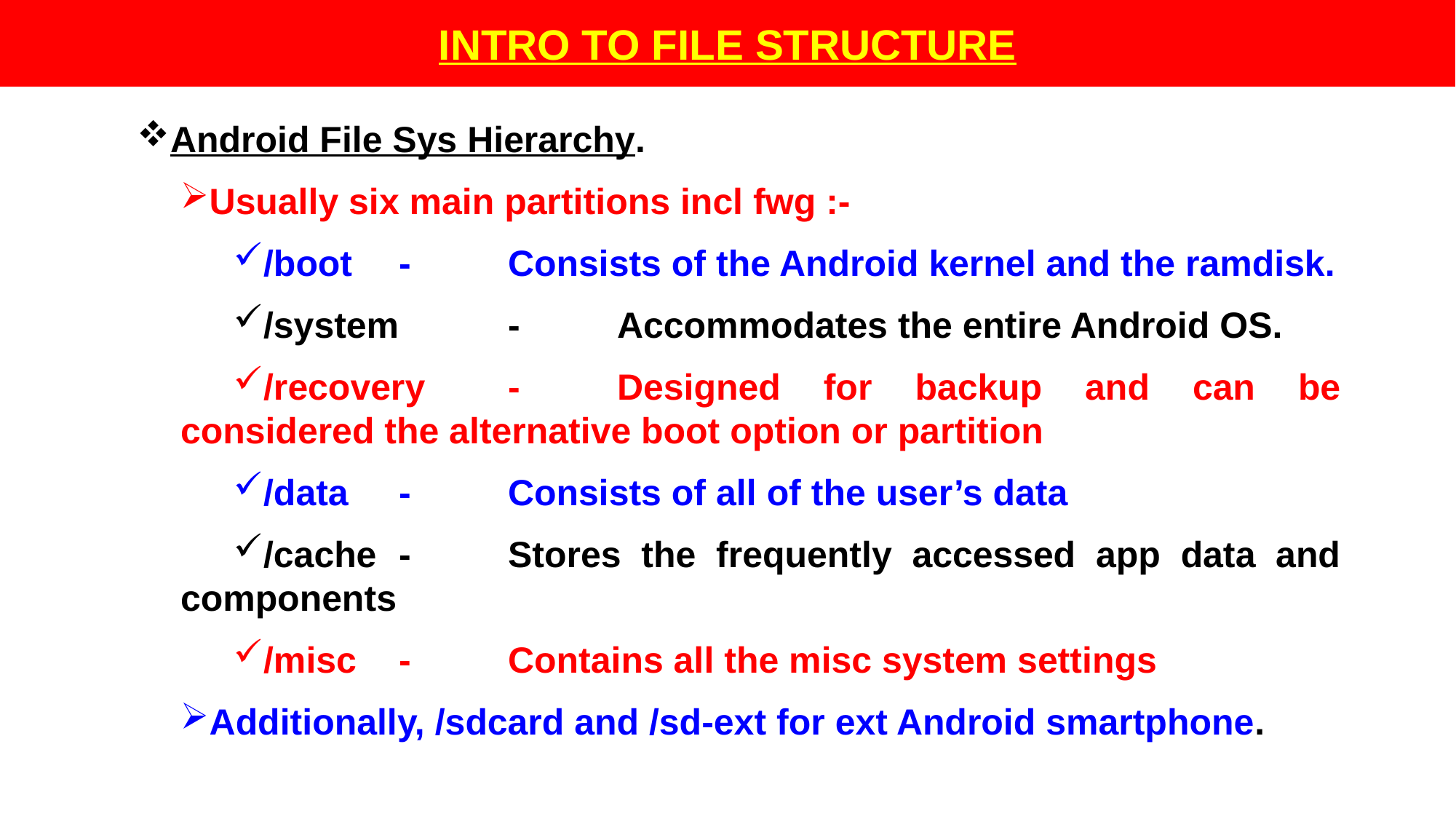

INTRO TO FILE STRUCTURE
Android File Sys Hierarchy.
Usually six main partitions incl fwg :-
/boot	-	Consists of the Android kernel and the ramdisk.
/system	-	Accommodates the entire Android OS.
/recovery	-	Designed for backup and can be considered the alternative boot option or partition
/data	-	Consists of all of the user’s data
/cache	-	Stores the frequently accessed app data and components
/misc	-	Contains all the misc system settings
Additionally, /sdcard and /sd-ext for ext Android smartphone.